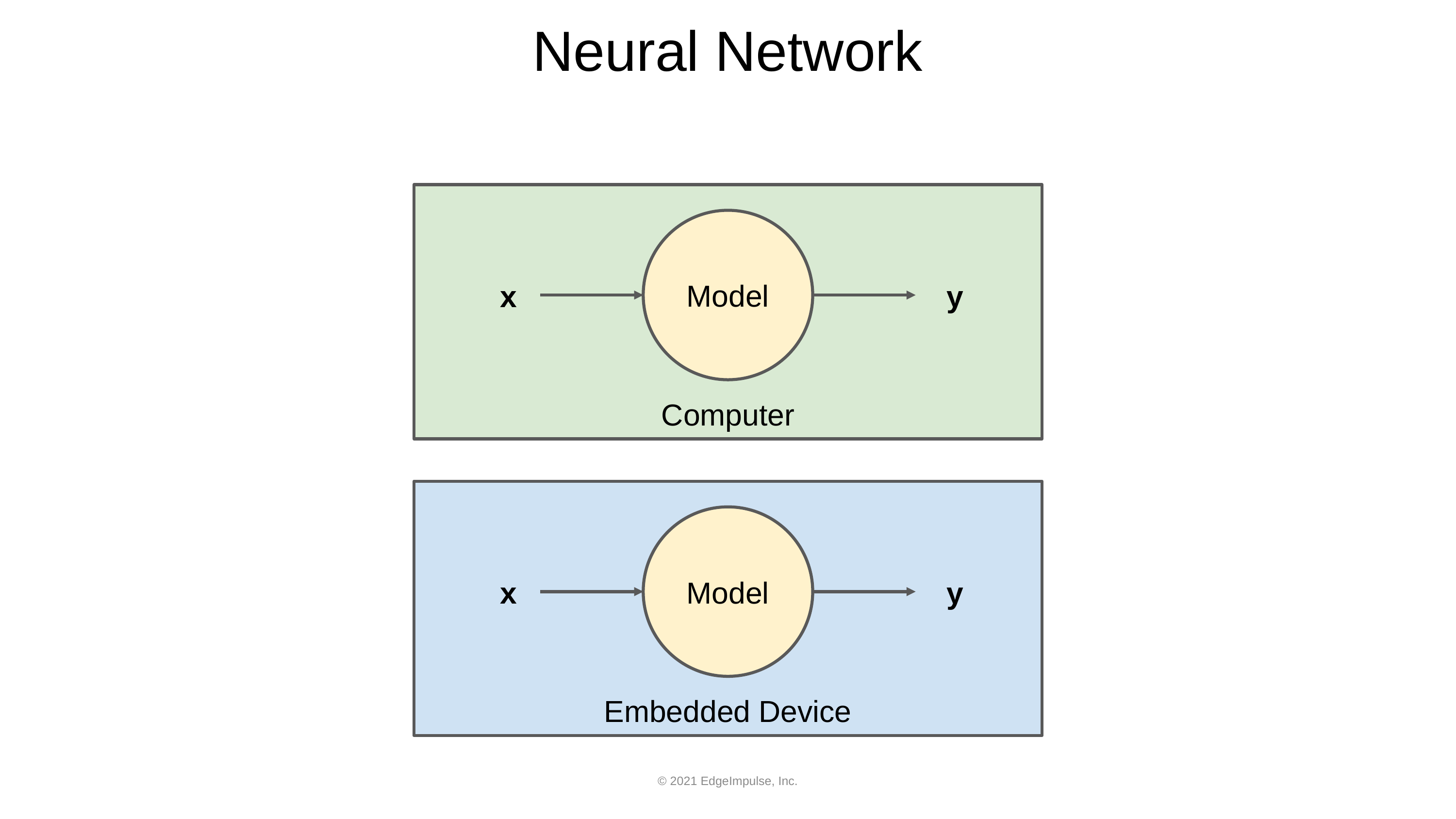

# Neural Network
Computer
Model
x
y
Embedded Device
Model
x
y
© 2021 EdgeImpulse, Inc.